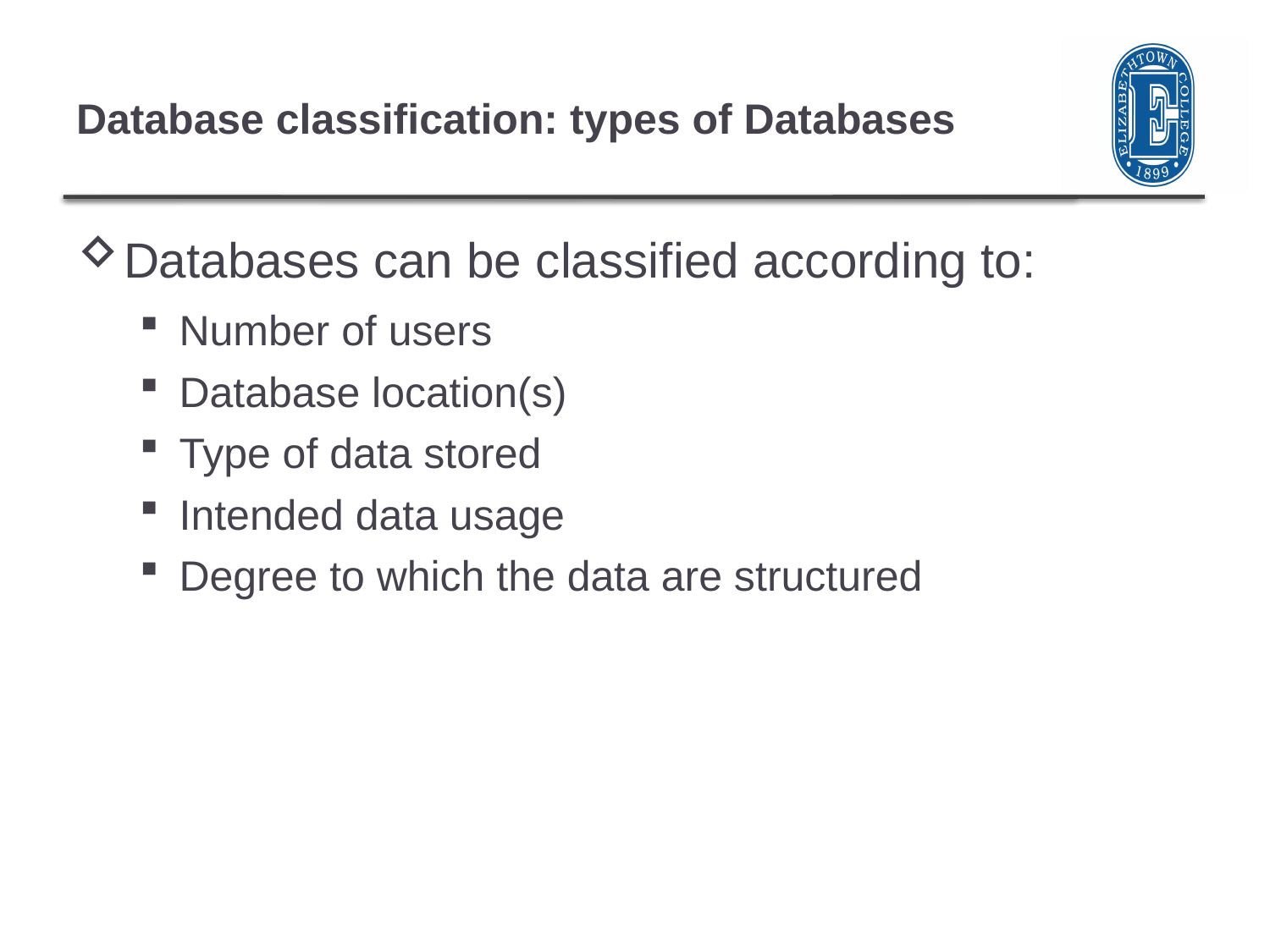

# Database classification: types of Databases
Databases can be classified according to:
Number of users
Database location(s)
Type of data stored
Intended data usage
Degree to which the data are structured